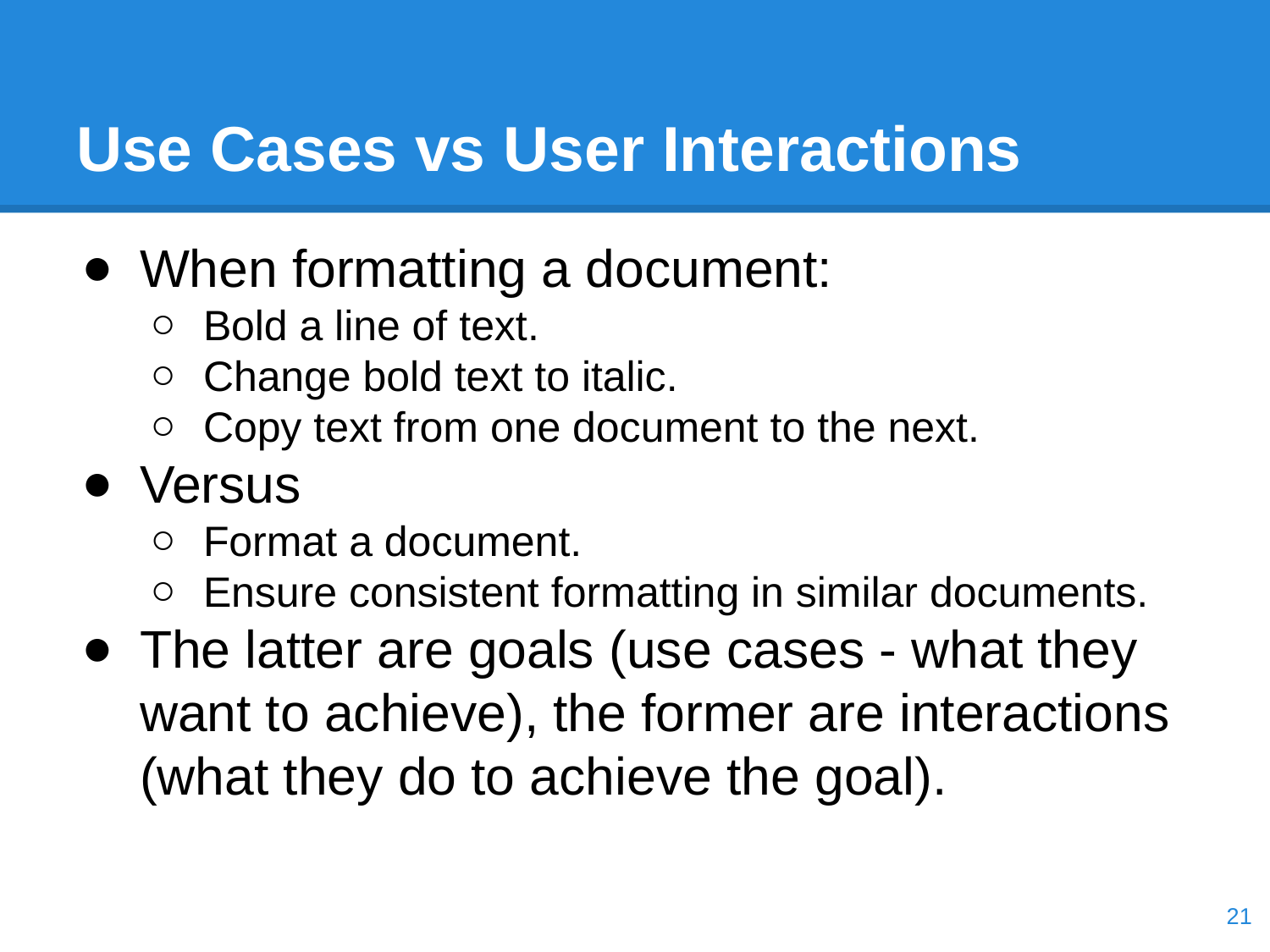

# Use Cases vs User Interactions
When formatting a document:
Bold a line of text.
Change bold text to italic.
Copy text from one document to the next.
Versus
Format a document.
Ensure consistent formatting in similar documents.
The latter are goals (use cases - what they want to achieve), the former are interactions (what they do to achieve the goal).
21